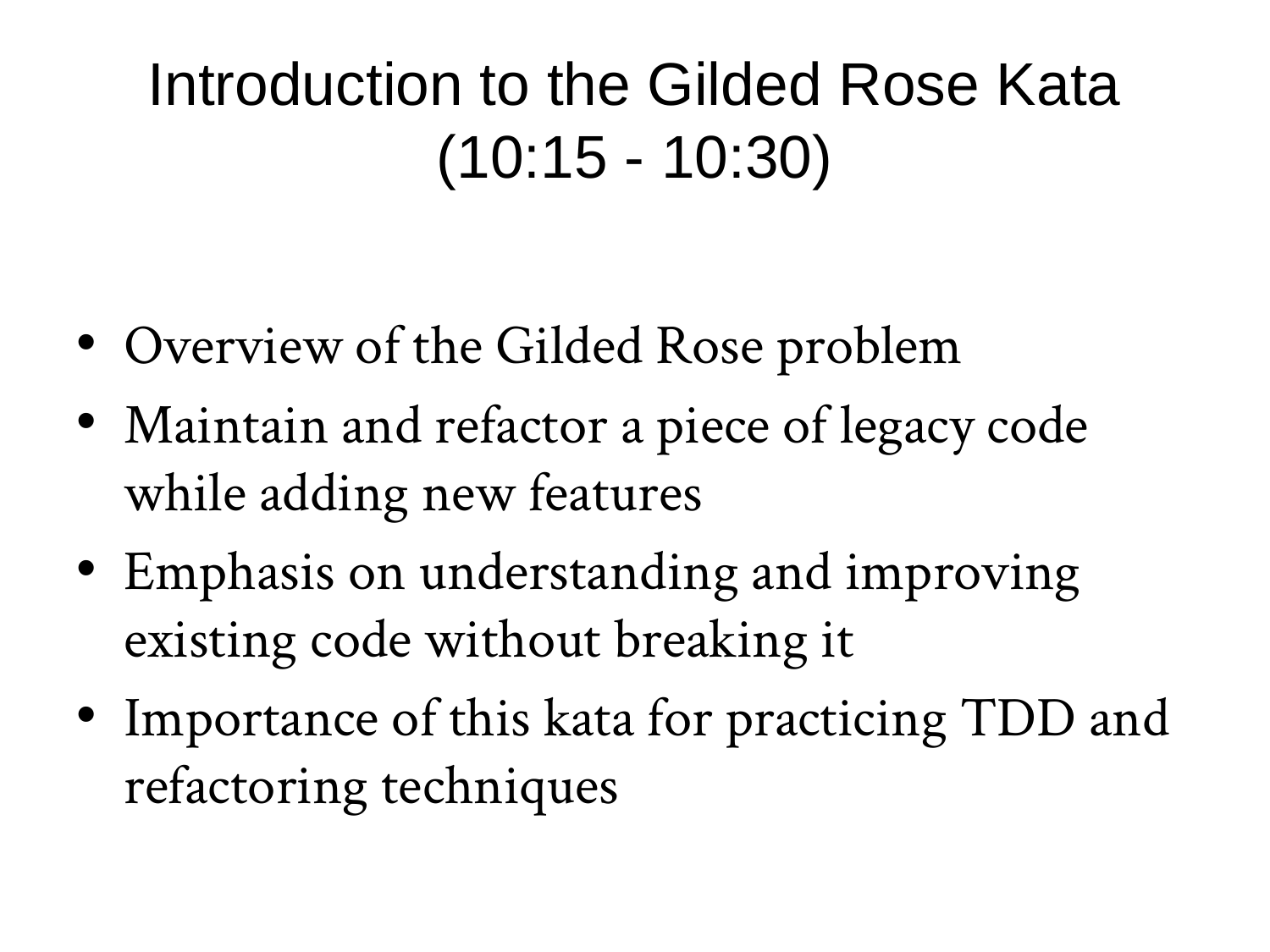

# Introduction to the Gilded Rose Kata (10:15 - 10:30)

Overview of the Gilded Rose problem
Maintain and refactor a piece of legacy code while adding new features
Emphasis on understanding and improving existing code without breaking it
Importance of this kata for practicing TDD and refactoring techniques